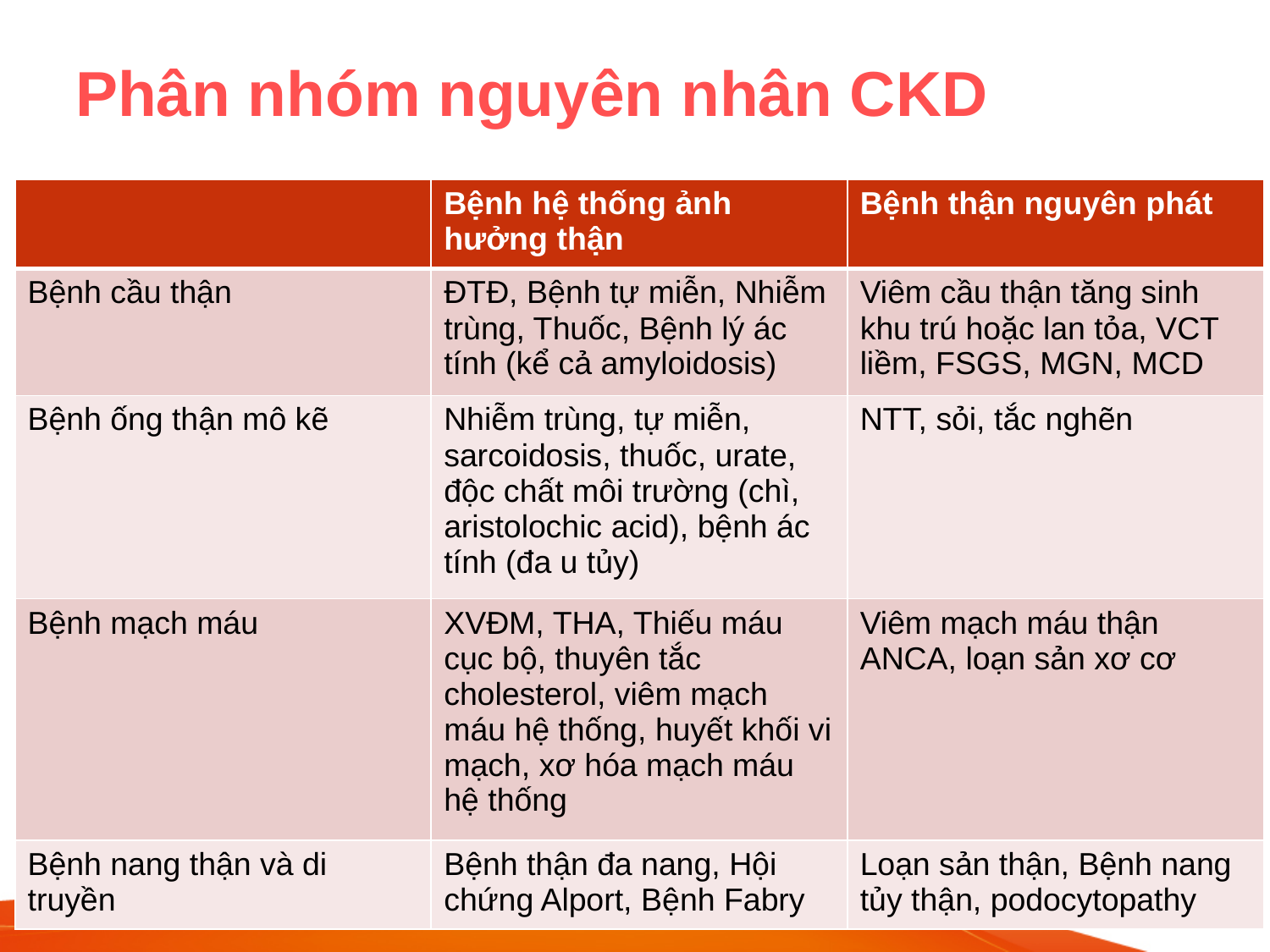

# Phân nhóm nguyên nhân CKD

|  | Bệnh hệ thống ảnh hưởng thận | Bệnh thận nguyên phát |
| --- | --- | --- |
| Bệnh cầu thận | ĐTĐ, Bệnh tự miễn, Nhiễm trùng, Thuốc, Bệnh lý ác tính (kể cả amyloidosis) | Viêm cầu thận tăng sinh khu trú hoặc lan tỏa, VCT liềm, FSGS, MGN, MCD |
| Bệnh ống thận mô kẽ | Nhiễm trùng, tự miễn, sarcoidosis, thuốc, urate, độc chất môi trường (chì, aristolochic acid), bệnh ác tính (đa u tủy) | NTT, sỏi, tắc nghẽn |
| Bệnh mạch máu | XVĐM, THA, Thiếu máu cục bộ, thuyên tắc cholesterol, viêm mạch máu hệ thống, huyết khối vi mạch, xơ hóa mạch máu hệ thống | Viêm mạch máu thận ANCA, loạn sản xơ cơ |
| Bệnh nang thận và di truyền | Bệnh thận đa nang, Hội chứng Alport, Bệnh Fabry | Loạn sản thận, Bệnh nang tủy thận, podocytopathy |
9